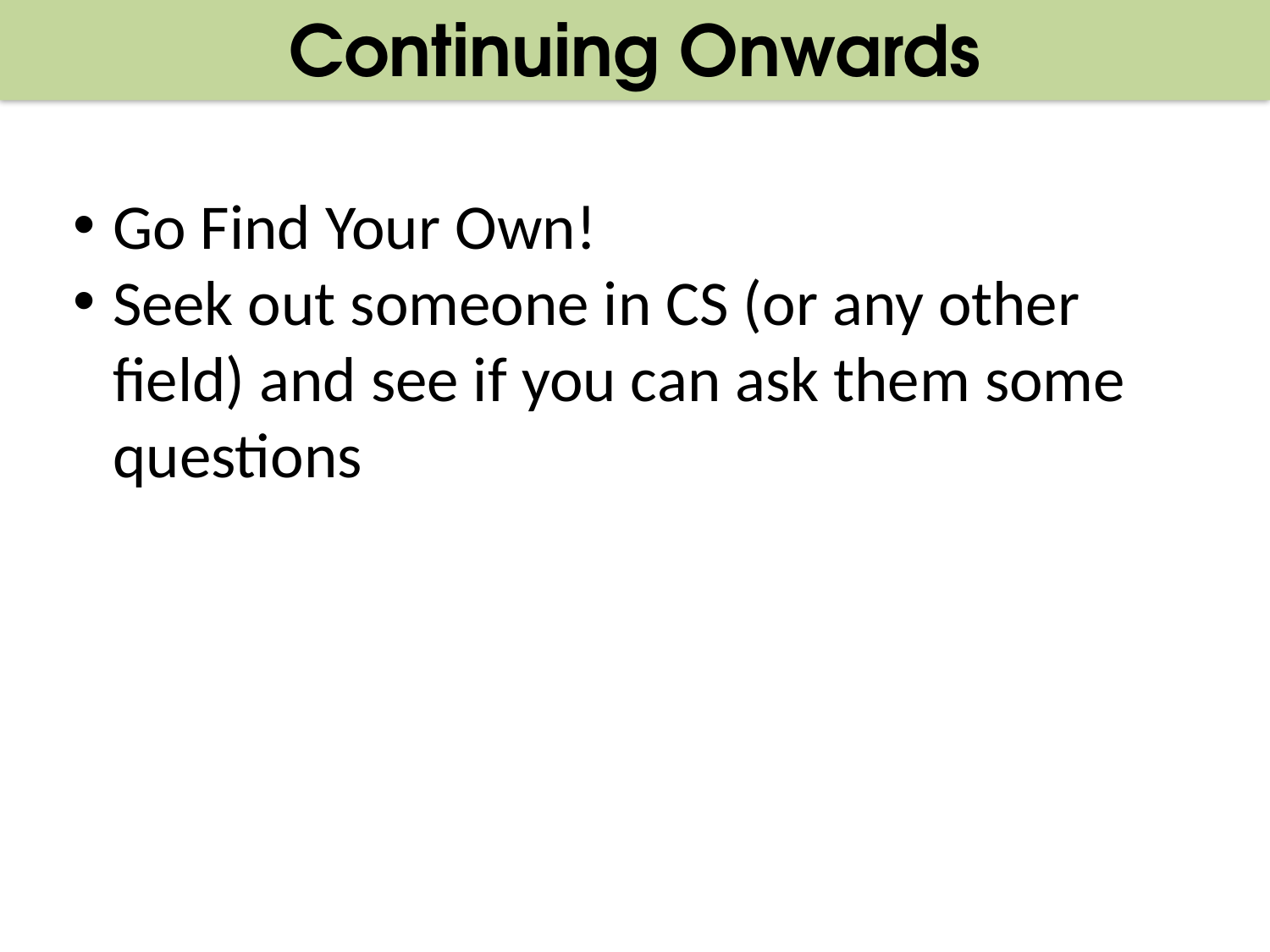

Continuing Onwards
Go Find Your Own!
Seek out someone in CS (or any other field) and see if you can ask them some questions